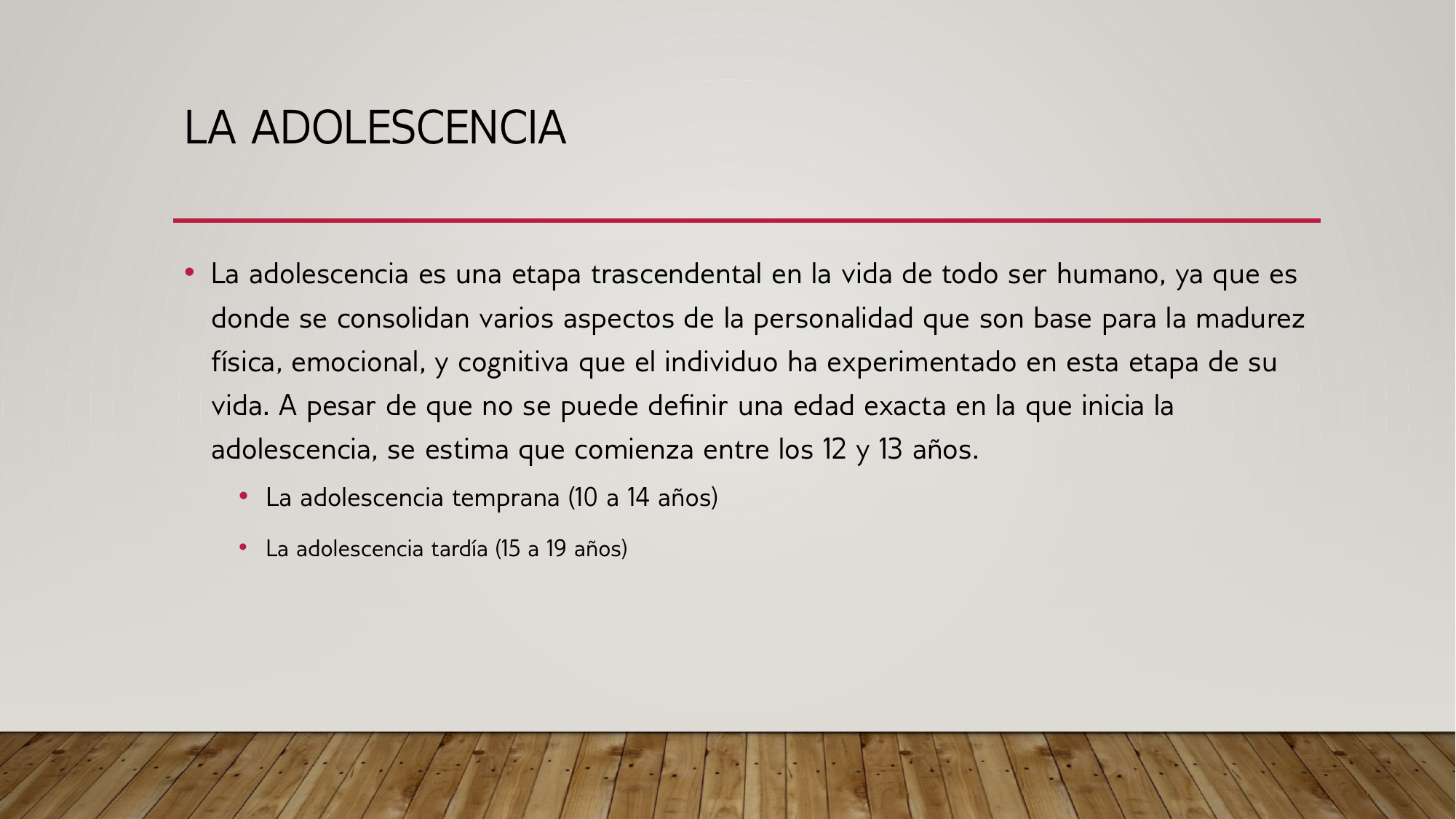

# La adolescencia
La adolescencia es una etapa trascendental en la vida de todo ser humano, ya que es donde se consolidan varios aspectos de la personalidad que son base para la madurez física, emocional, y cognitiva que el individuo ha experimentado en esta etapa de su vida. A pesar de que no se puede definir una edad exacta en la que inicia la adolescencia, se estima que comienza entre los 12 y 13 años.
La adolescencia temprana (10 a 14 años)
La adolescencia tardía (15 a 19 años)